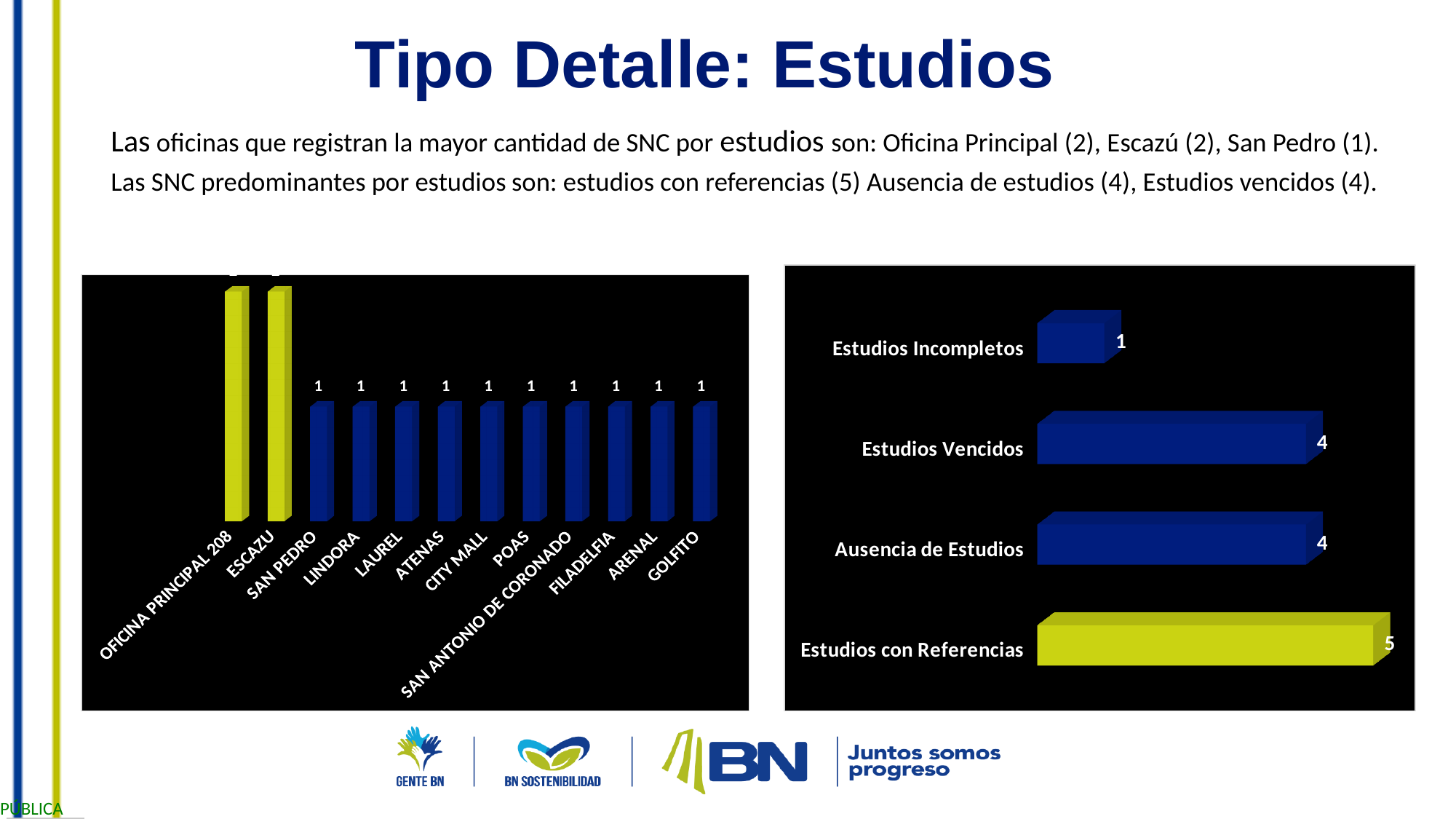

Tipo Detalle: Estudios
Las oficinas que registran la mayor cantidad de SNC por estudios son: Oficina Principal (2), Escazú (2), San Pedro (1).
Las SNC predominantes por estudios son: estudios con referencias (5) Ausencia de estudios (4), Estudios vencidos (4).

[unsupported chart]

[unsupported chart]